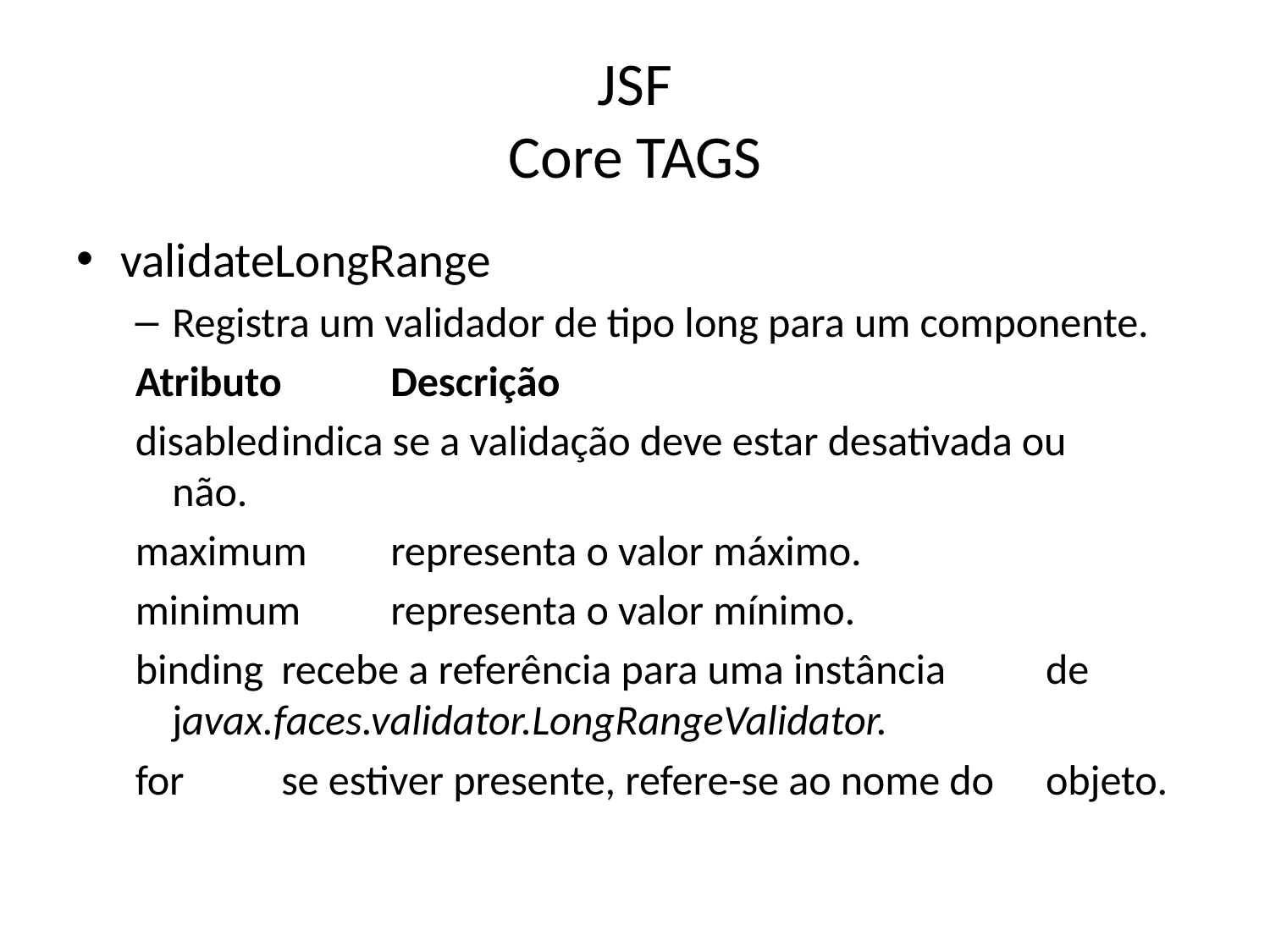

# JSF Core TAGS
validateLongRange
Registra um validador de tipo long para um componente.
Atributo	Descrição
disabled	indica se a validação deve estar desativada ou 		não.
maximum	representa o valor máximo.
minimum	representa o valor mínimo.
binding	recebe a referência para uma instância 			de javax.faces.validator.LongRangeValidator.
for		se estiver presente, refere-se ao nome do 		objeto.